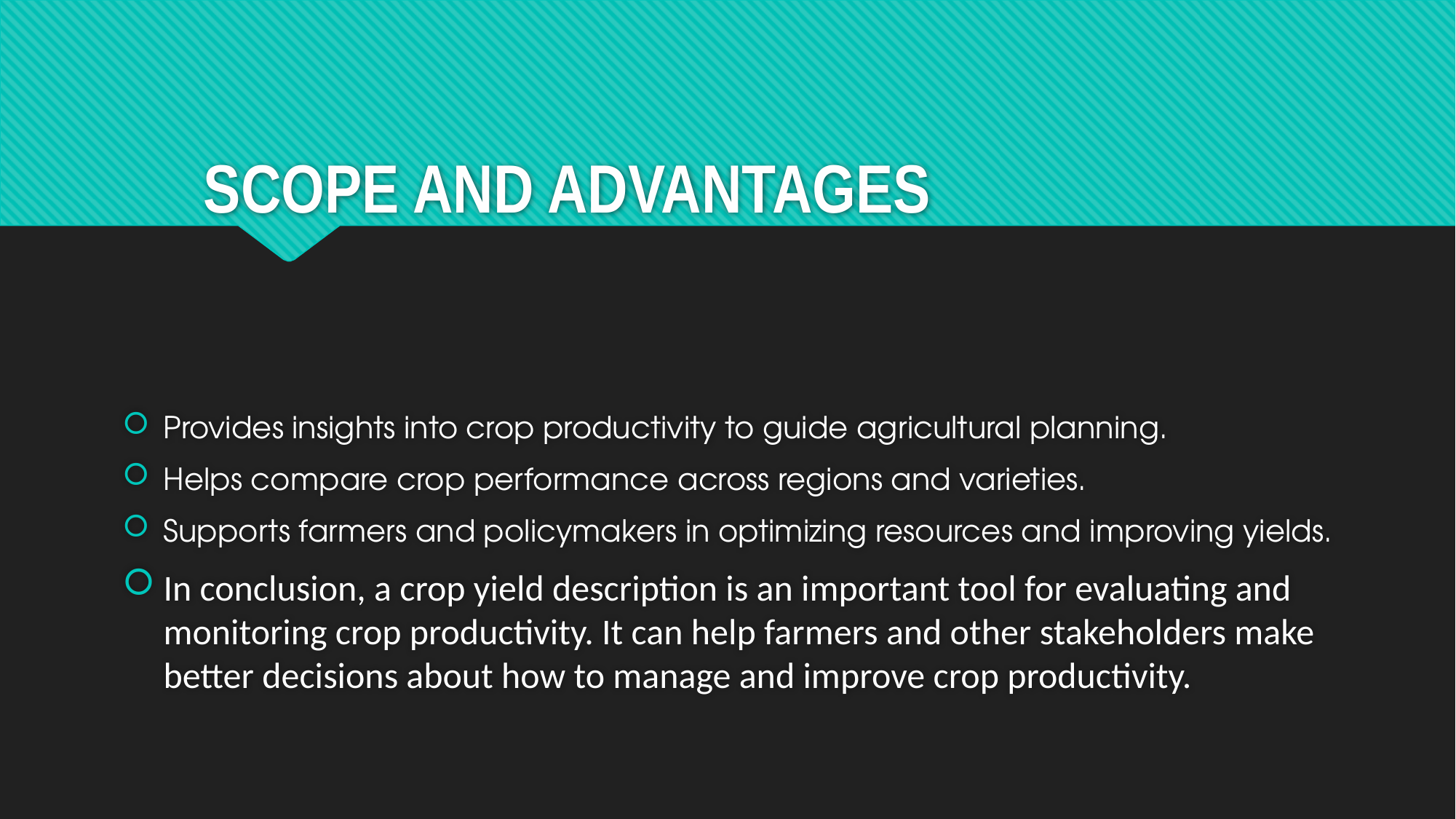

# SCOPE AND ADVANTAGES
Provides insights into crop productivity to guide agricultural planning.
Helps compare crop performance across regions and varieties.
Supports farmers and policymakers in optimizing resources and improving yields.
In conclusion, a crop yield description is an important tool for evaluating and monitoring crop productivity. It can help farmers and other stakeholders make better decisions about how to manage and improve crop productivity.